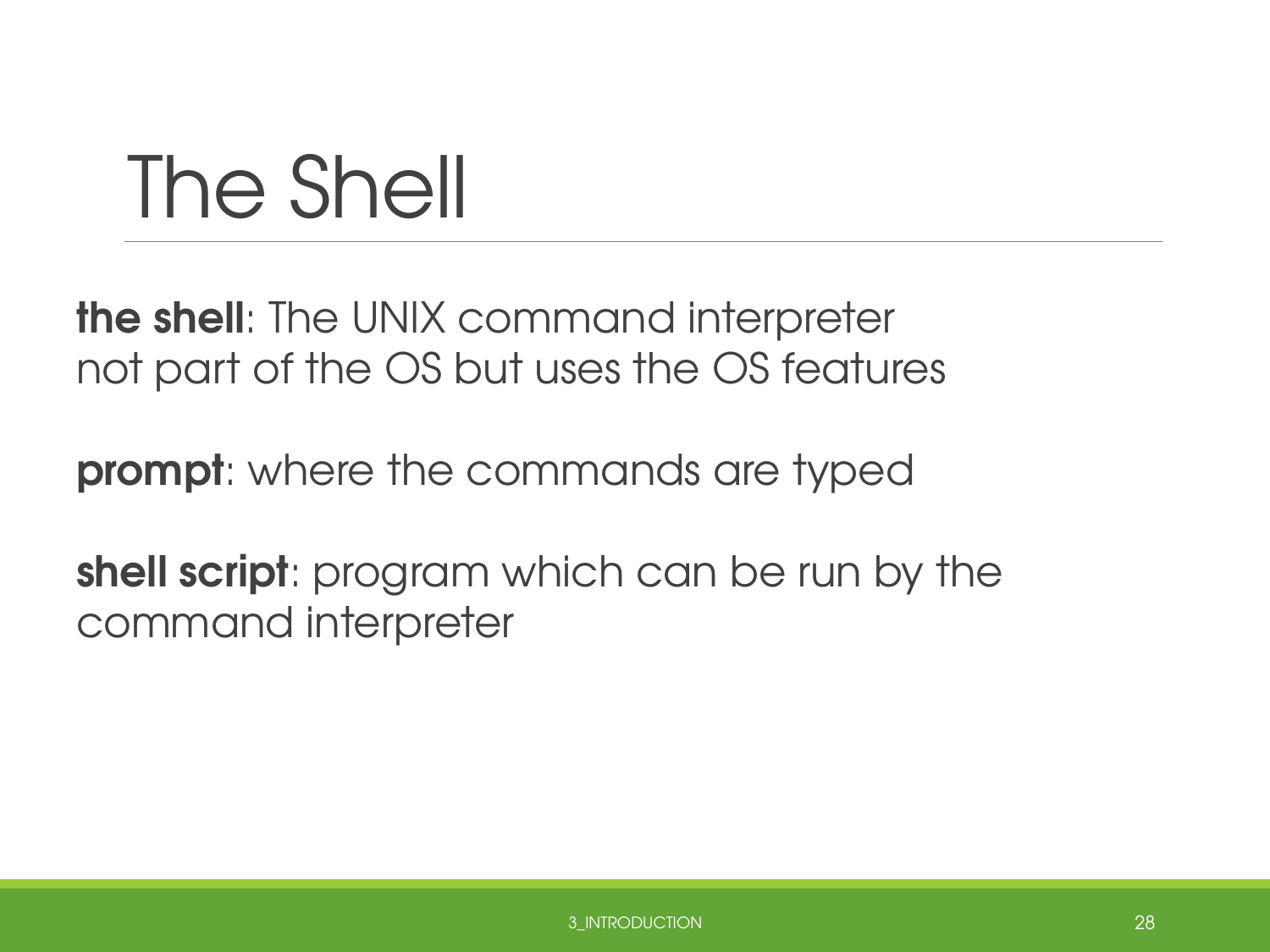

# The Shell

the shell: The UNIX command interpreter
not part of the OS but uses the OS features

prompt: where the commands are typed

shell script: program which can be run by the command interpreter

3_Introduction
28